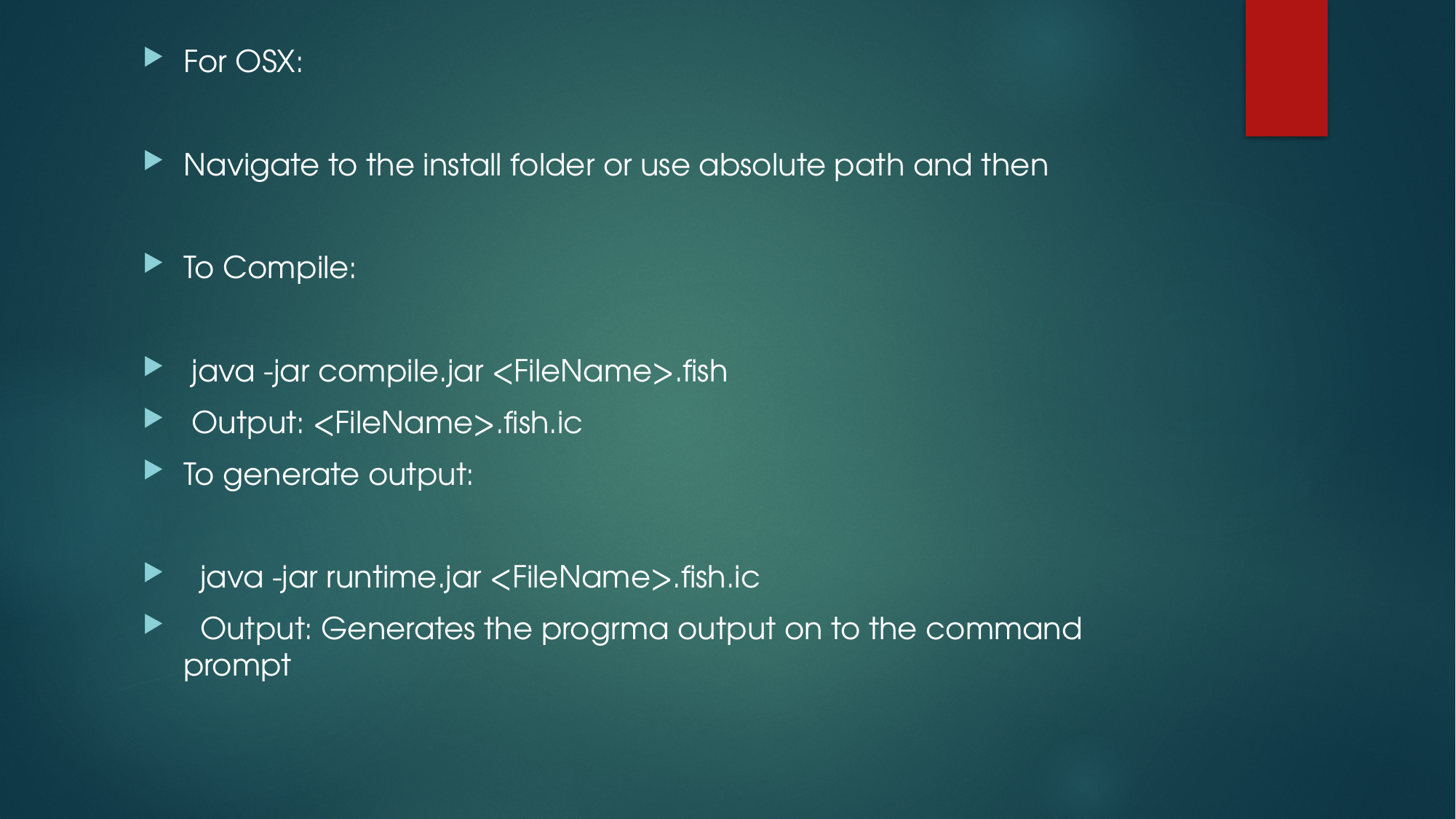

For OSX:

Navigate to the install folder or use absolute path and then

To Compile:

 java -jar compile.jar <FileName>.fish
 Output: <FileName>.fish.ic
To generate output:

  java -jar runtime.jar <FileName>.fish.ic
  Output: Generates the progrma output on to the command prompt